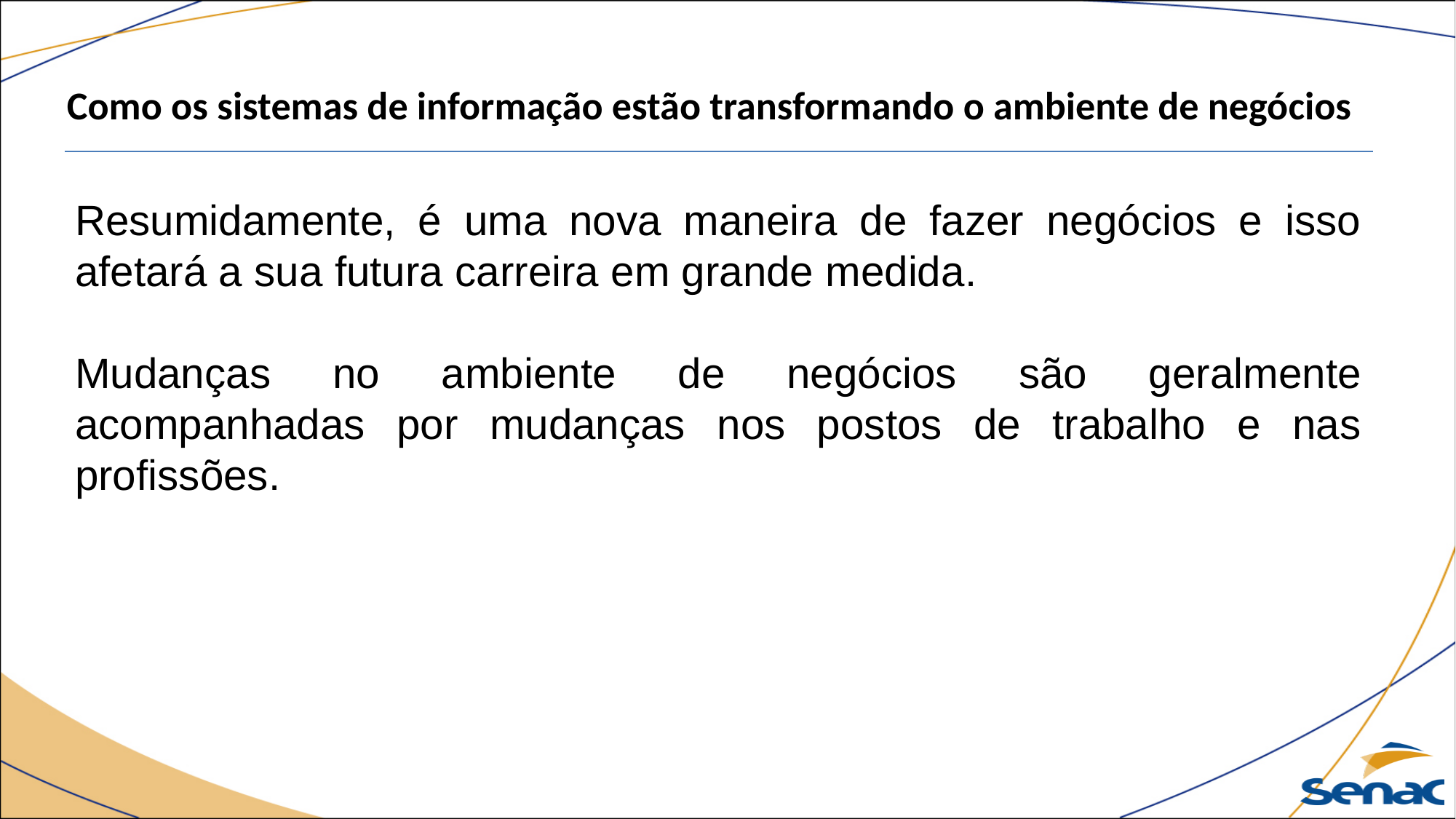

Como os sistemas de informação estão transformando o ambiente de negócios
Resumidamente, é uma nova maneira de fazer negócios e isso afetará a sua futura carreira em grande medida.

Mudanças no ambiente de negócios são geralmente acompanhadas por mudanças nos postos de trabalho e nas profissões.